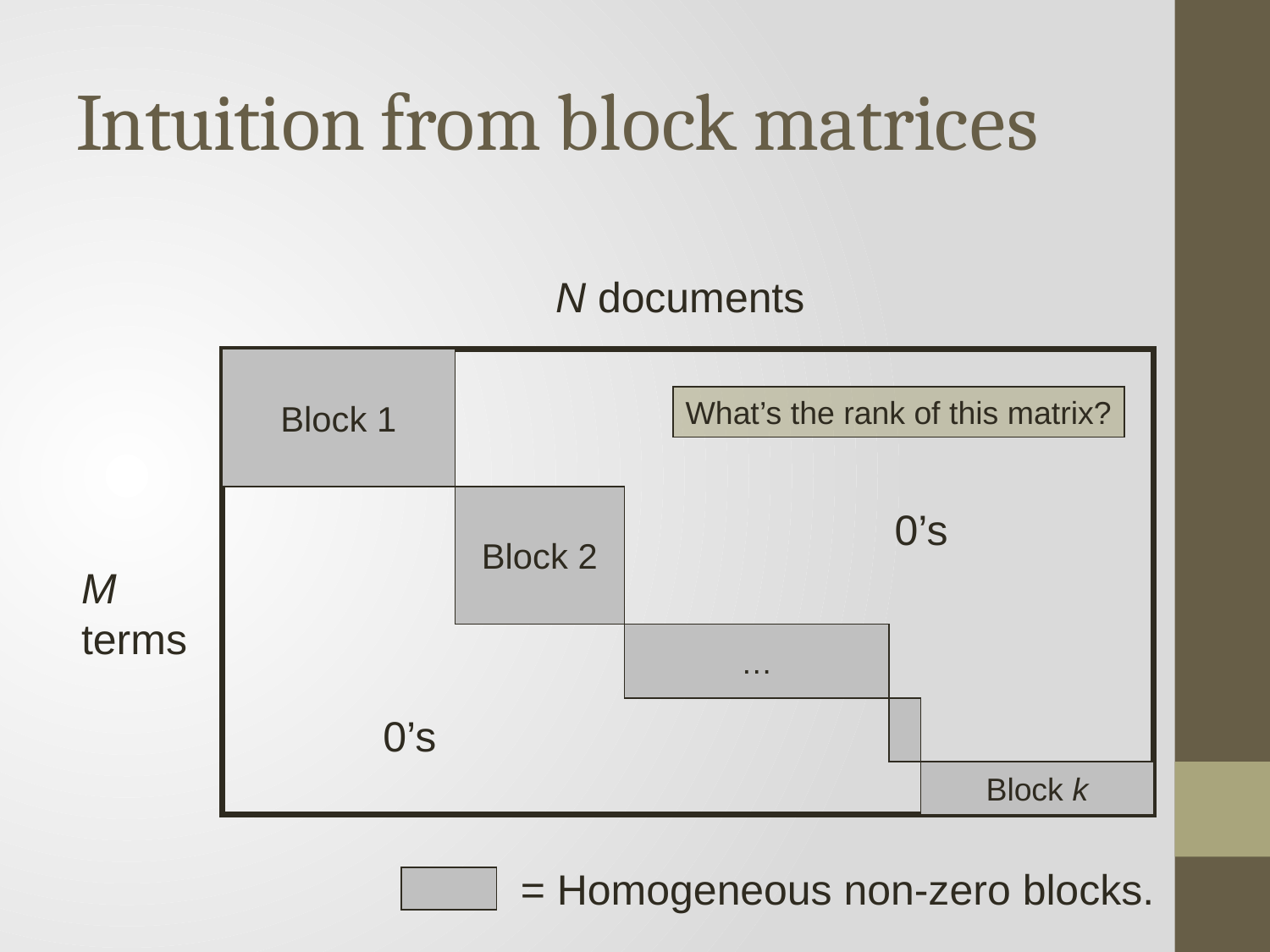

# Intuition from block matrices
N documents

Block 1
What’s the rank of this matrix?
Block 2
0’s
M
terms
…

0’s
Block k
= Homogeneous non-zero blocks.